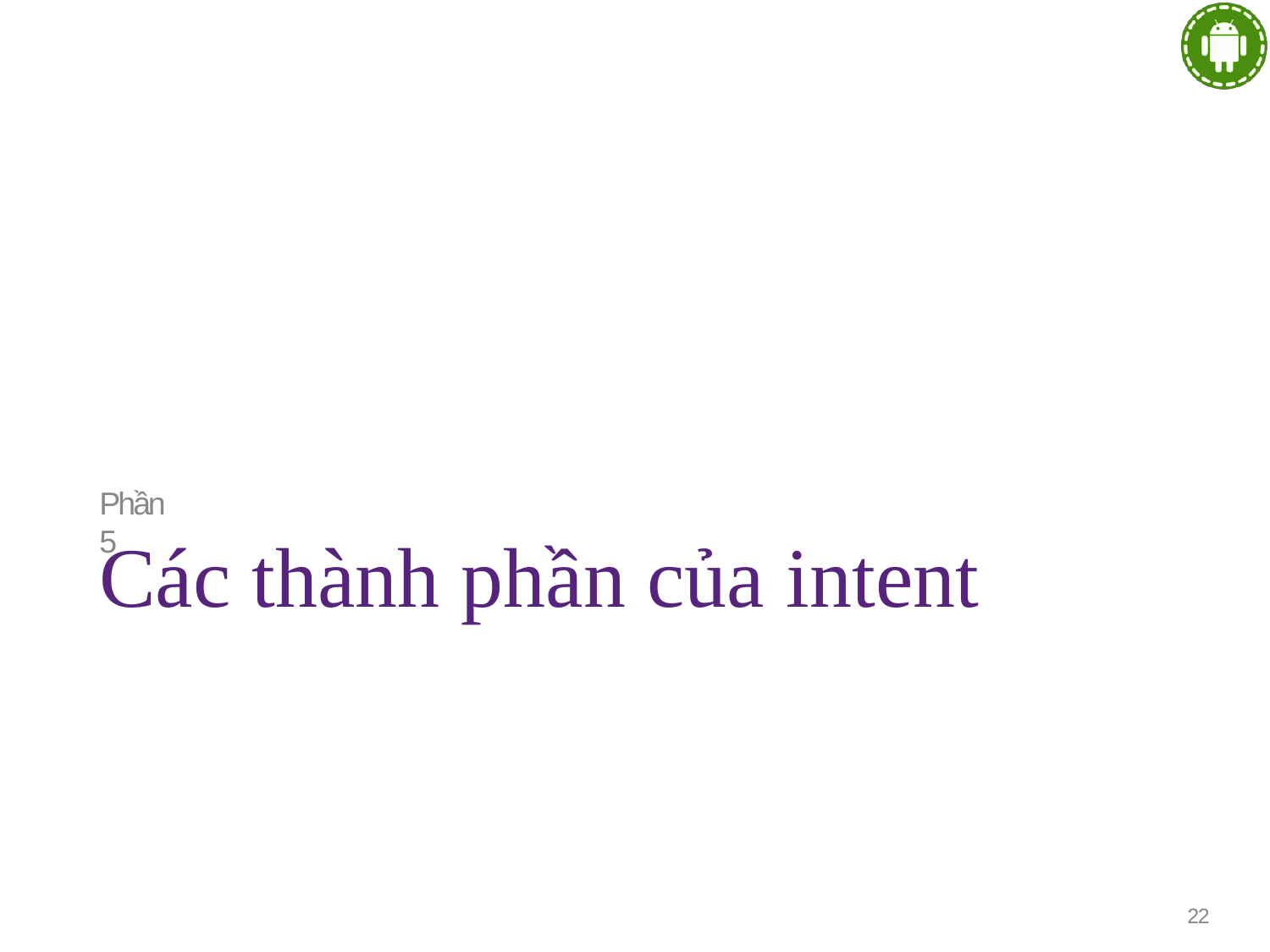

Phần 5
# Các thành phần của intent
22